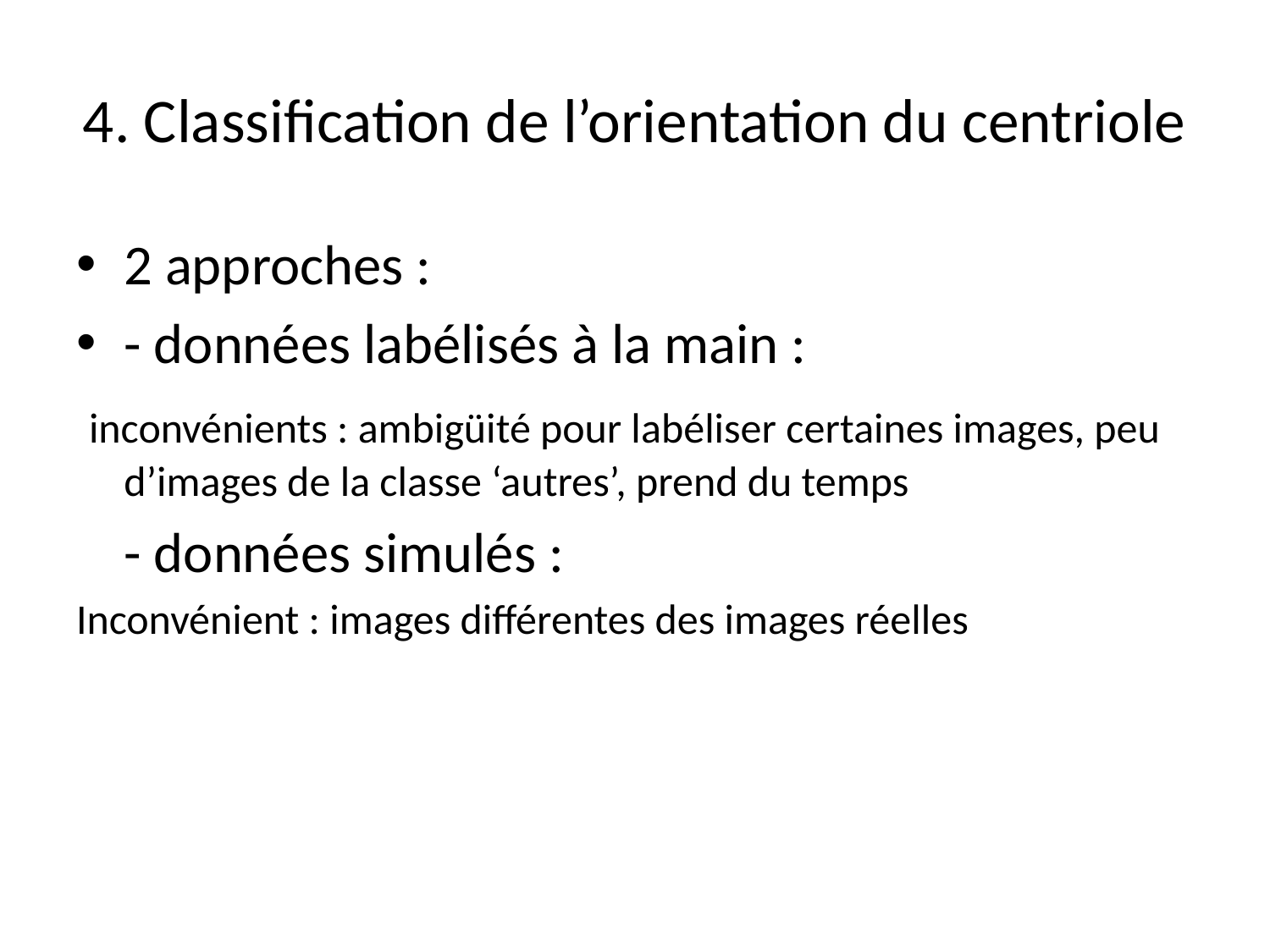

# 4. Classification de l’orientation du centriole
2 approches :
- données labélisés à la main :
 inconvénients : ambigüité pour labéliser certaines images, peu d’images de la classe ‘autres’, prend du temps
	- données simulés :
Inconvénient : images différentes des images réelles